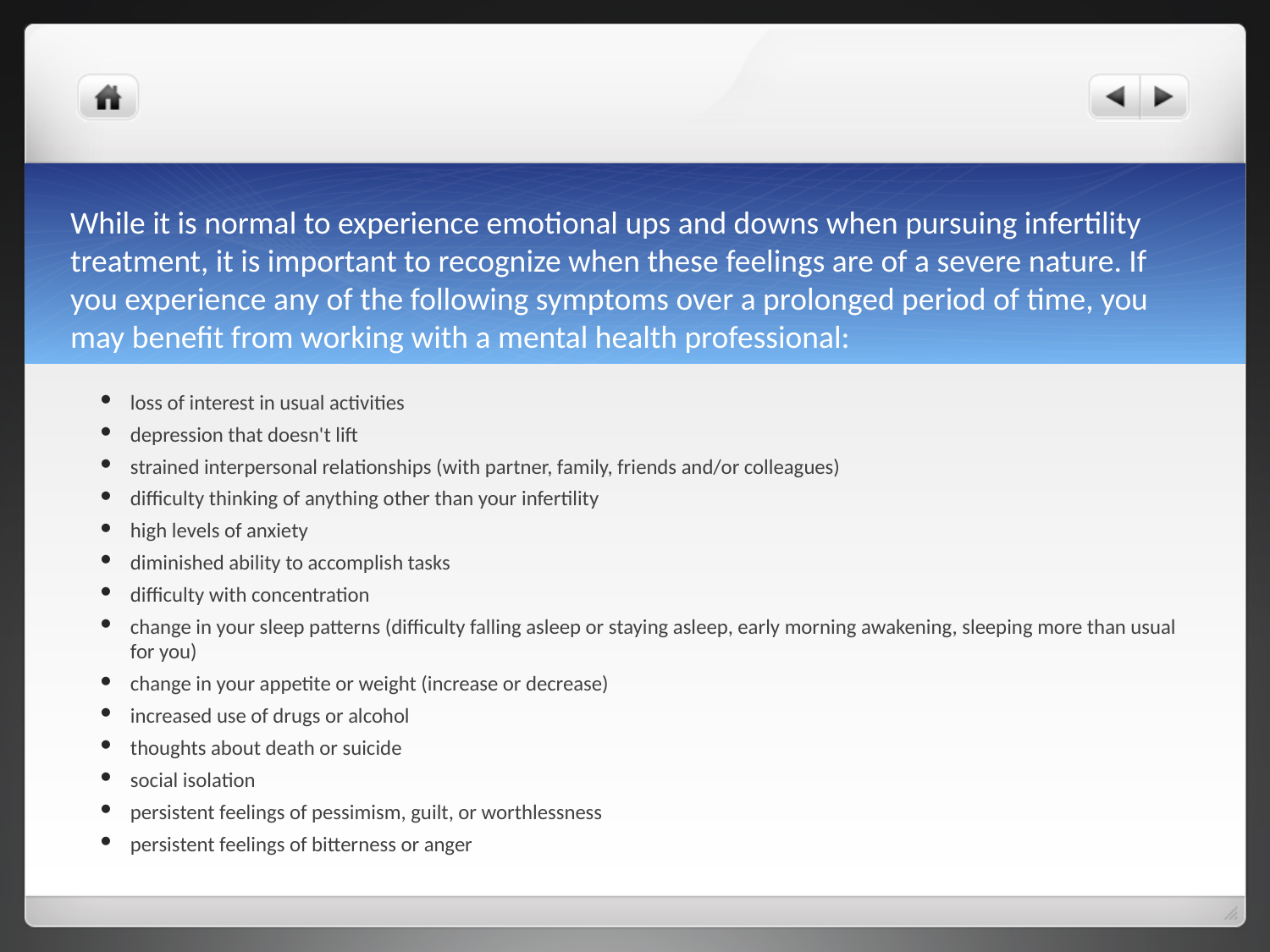

# While it is normal to experience emotional ups and downs when pursuing infertility treatment, it is important to recognize when these feelings are of a severe nature. If you experience any of the following symptoms over a prolonged period of time, you may benefit from working with a mental health professional:
loss of interest in usual activities
depression that doesn't lift
strained interpersonal relationships (with partner, family, friends and/or colleagues)
difficulty thinking of anything other than your infertility
high levels of anxiety
diminished ability to accomplish tasks
difficulty with concentration
change in your sleep patterns (difficulty falling asleep or staying asleep, early morning awakening, sleeping more than usual for you)
change in your appetite or weight (increase or decrease)
increased use of drugs or alcohol
thoughts about death or suicide
social isolation
persistent feelings of pessimism, guilt, or worthlessness
persistent feelings of bitterness or anger